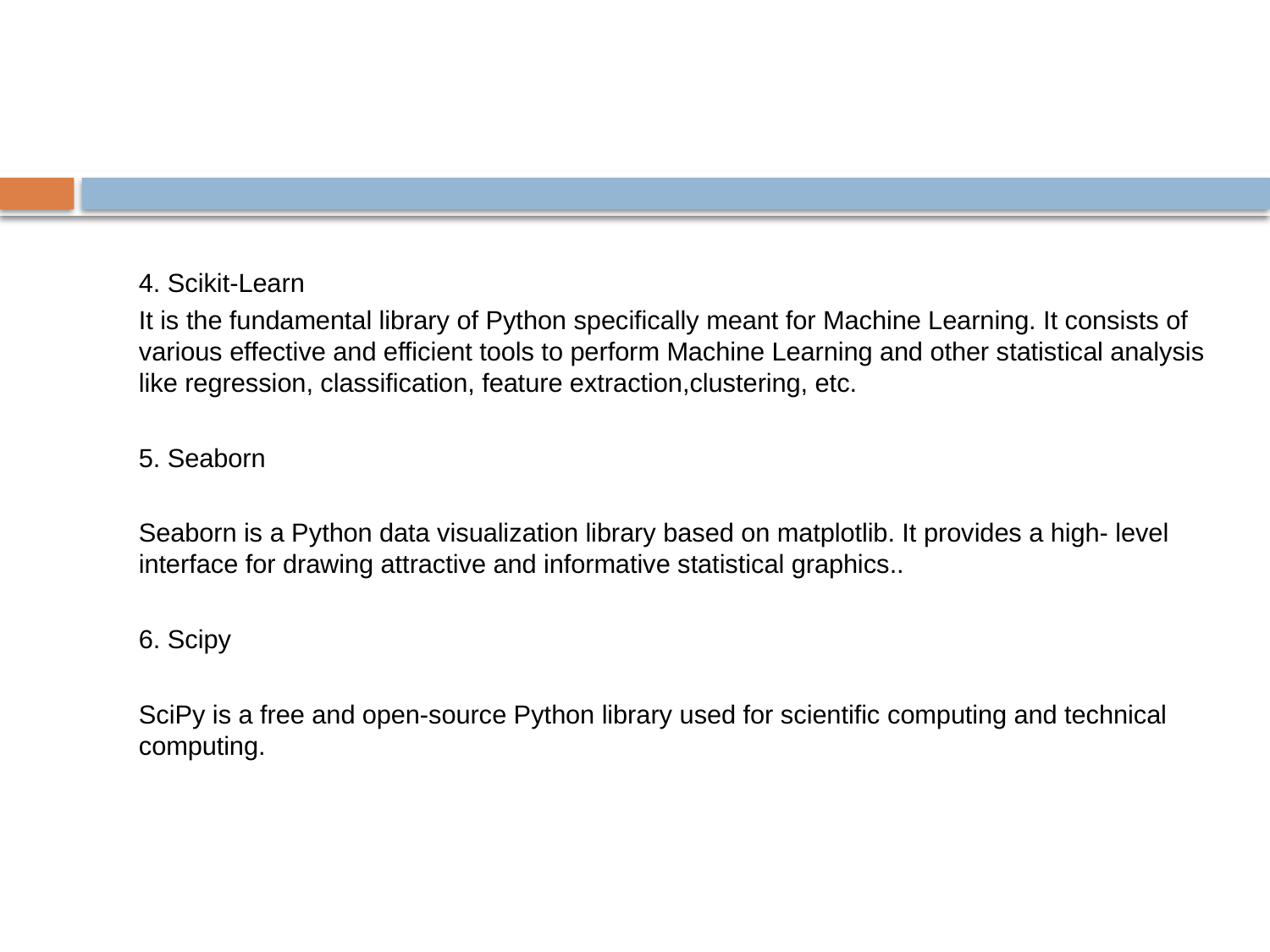

#

	4. Scikit-Learn
	It is the fundamental library of Python specifically meant for Machine Learning. It consists of various effective and efficient tools to perform Machine Learning and other statistical analysis like regression, classification, feature extraction,clustering, etc.

	5. Seaborn

	Seaborn is a Python data visualization library based on matplotlib. It provides a high- level interface for drawing attractive and informative statistical graphics..

	6. Scipy

	SciPy is a free and open-source Python library used for scientific computing and technical computing.